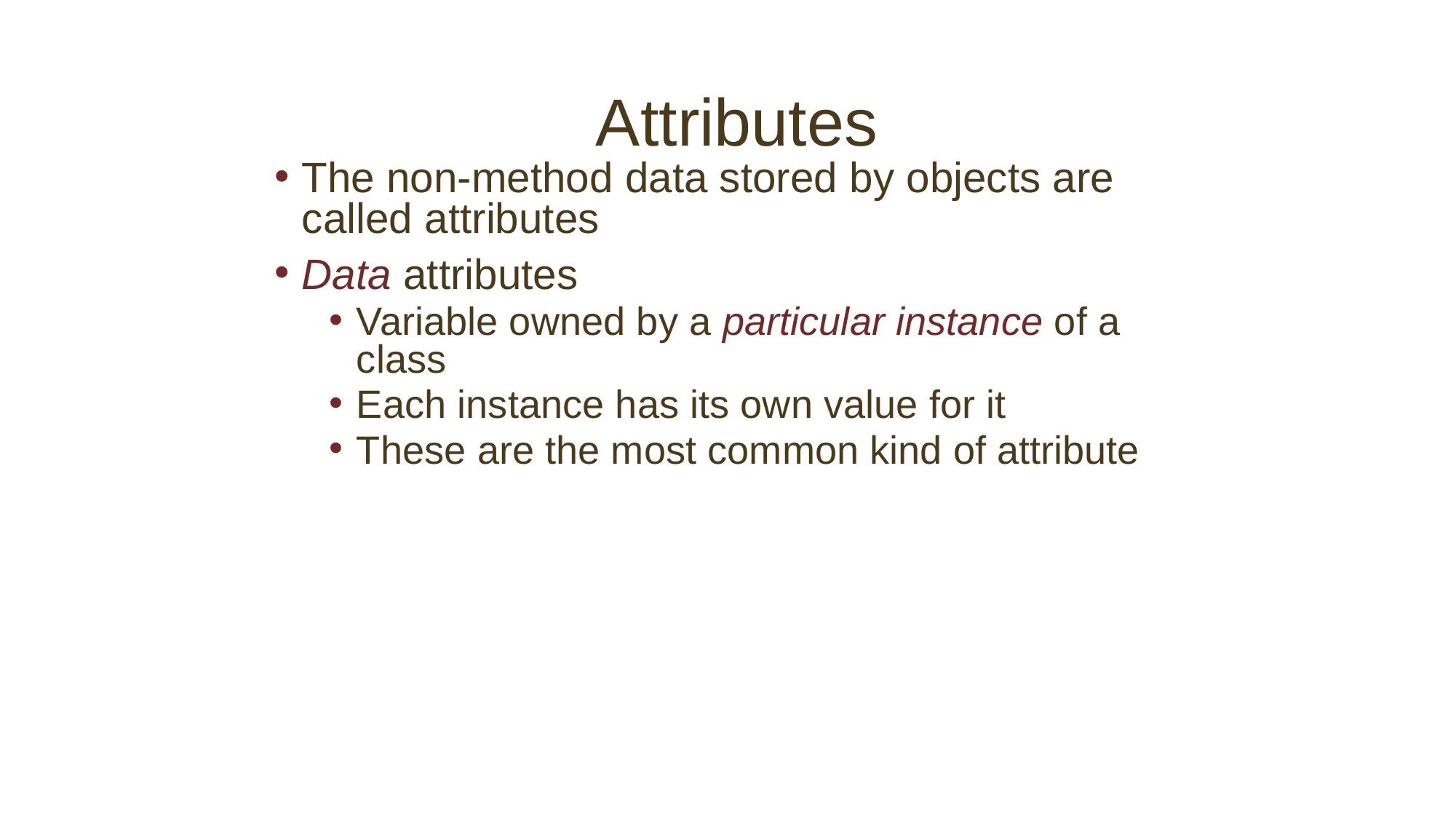

# Attributes
The non-method data stored by objects are called attributes
Data attributes
Variable owned by a particular instance of a class
Each instance has its own value for it
These are the most common kind of attribute